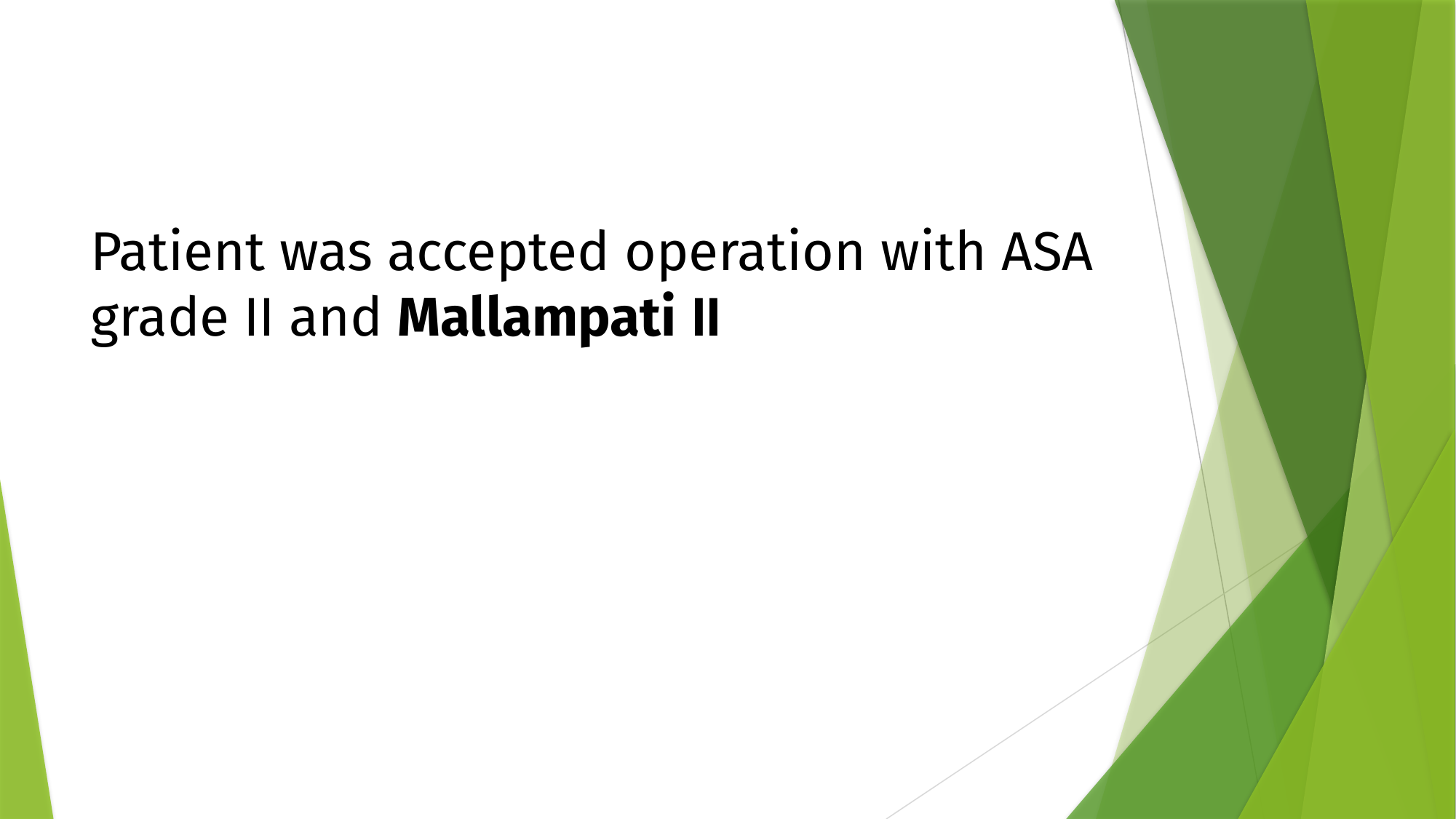

# Patient was accepted operation with ASA grade II and Mallampati II